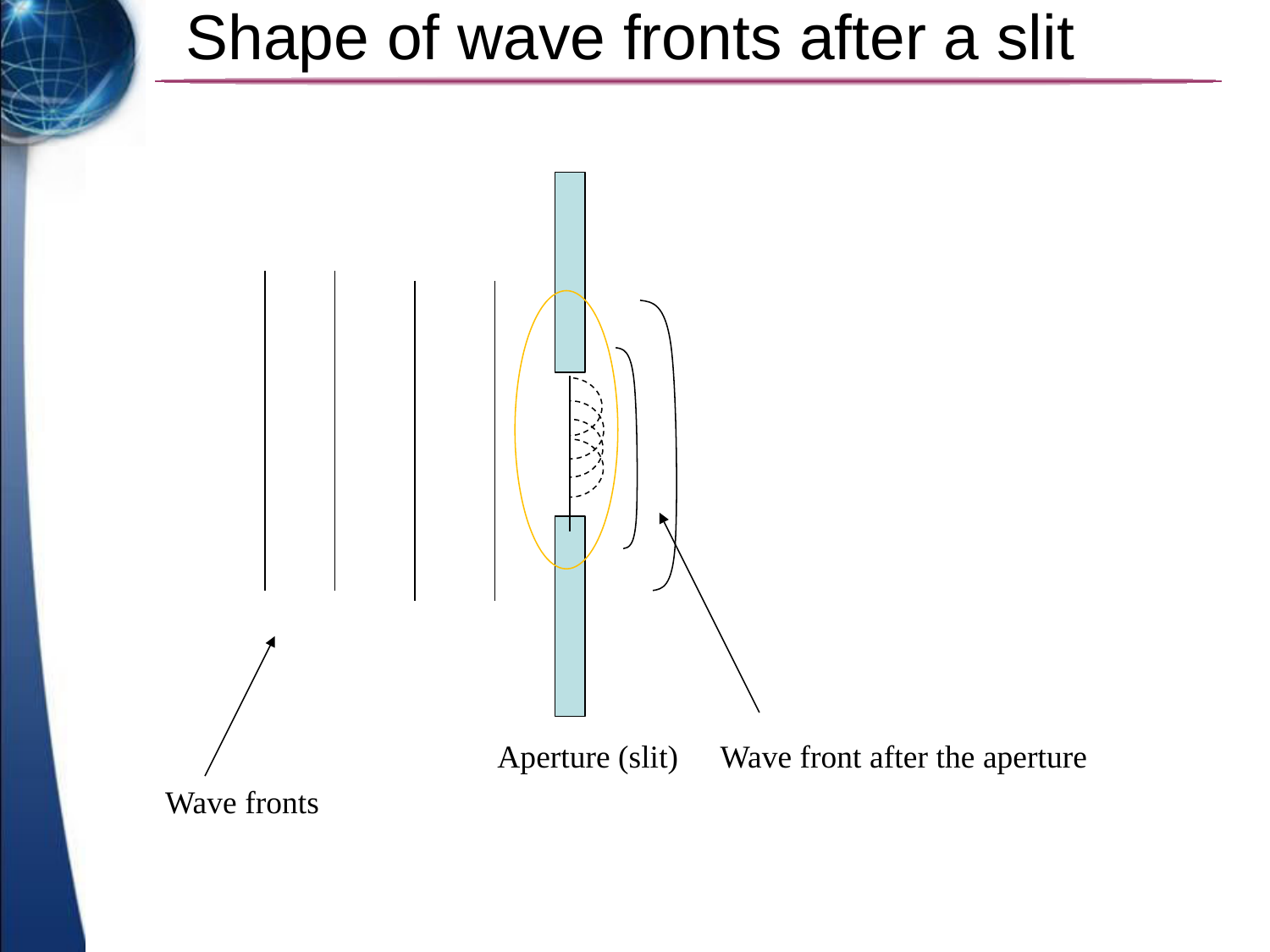

# Shape of wave fronts after a slit

Aperture (slit)
Wave front after the aperture
Wave fronts
11